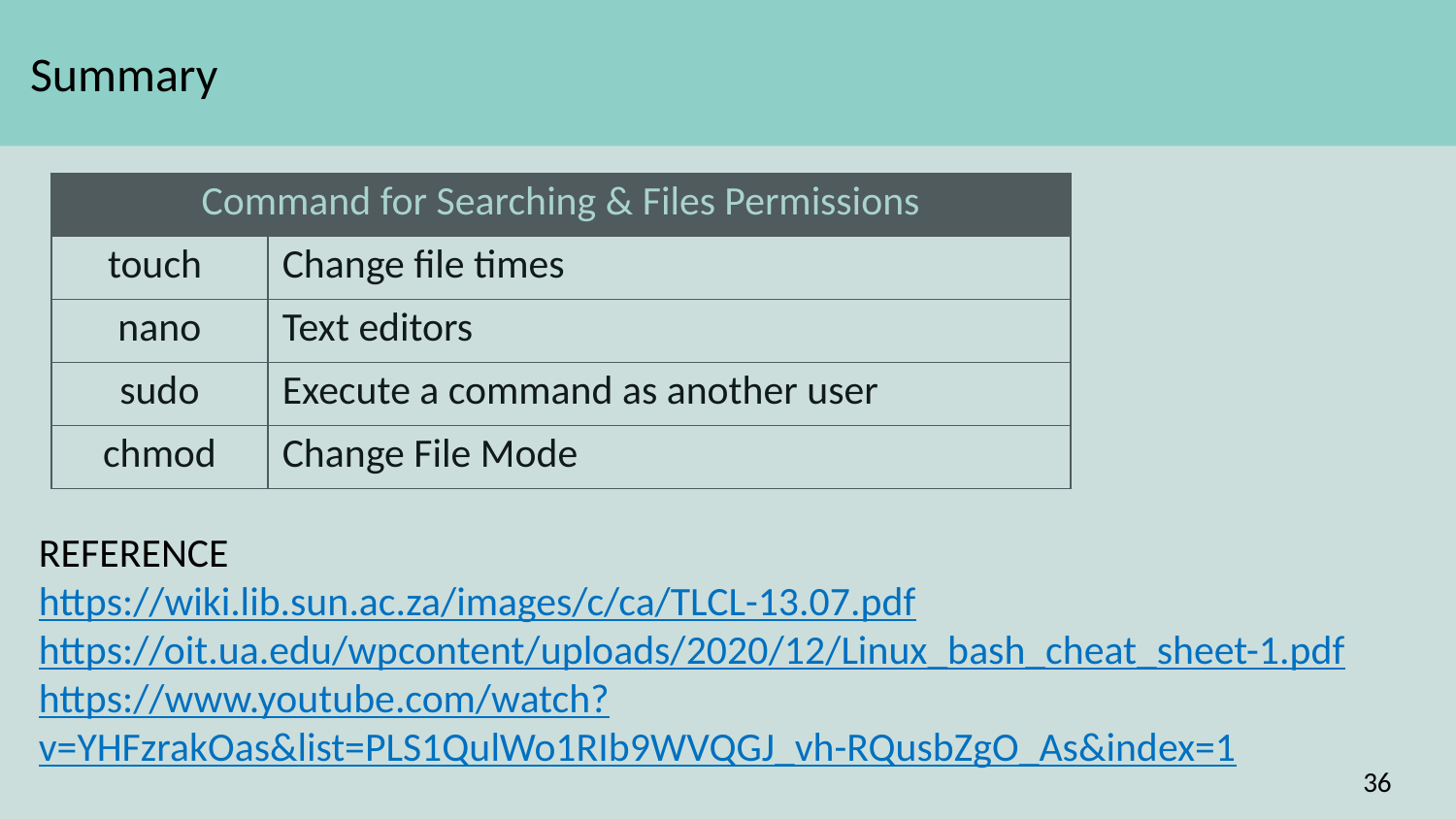

Summary
| Command for Searching & Files Permissions |  |
| --- | --- |
| touch | Change file times |
| nano | Text editors |
| sudo | Execute a command as another user |
| chmod | Change File Mode |
REFERENCE
https://wiki.lib.sun.ac.za/images/c/ca/TLCL-13.07.pdf
https://oit.ua.edu/wpcontent/uploads/2020/12/Linux_bash_cheat_sheet-1.pdf
https://www.youtube.com/watch?v=YHFzrakOas&list=PLS1QulWo1RIb9WVQGJ_vh-RQusbZgO_As&index=1
36